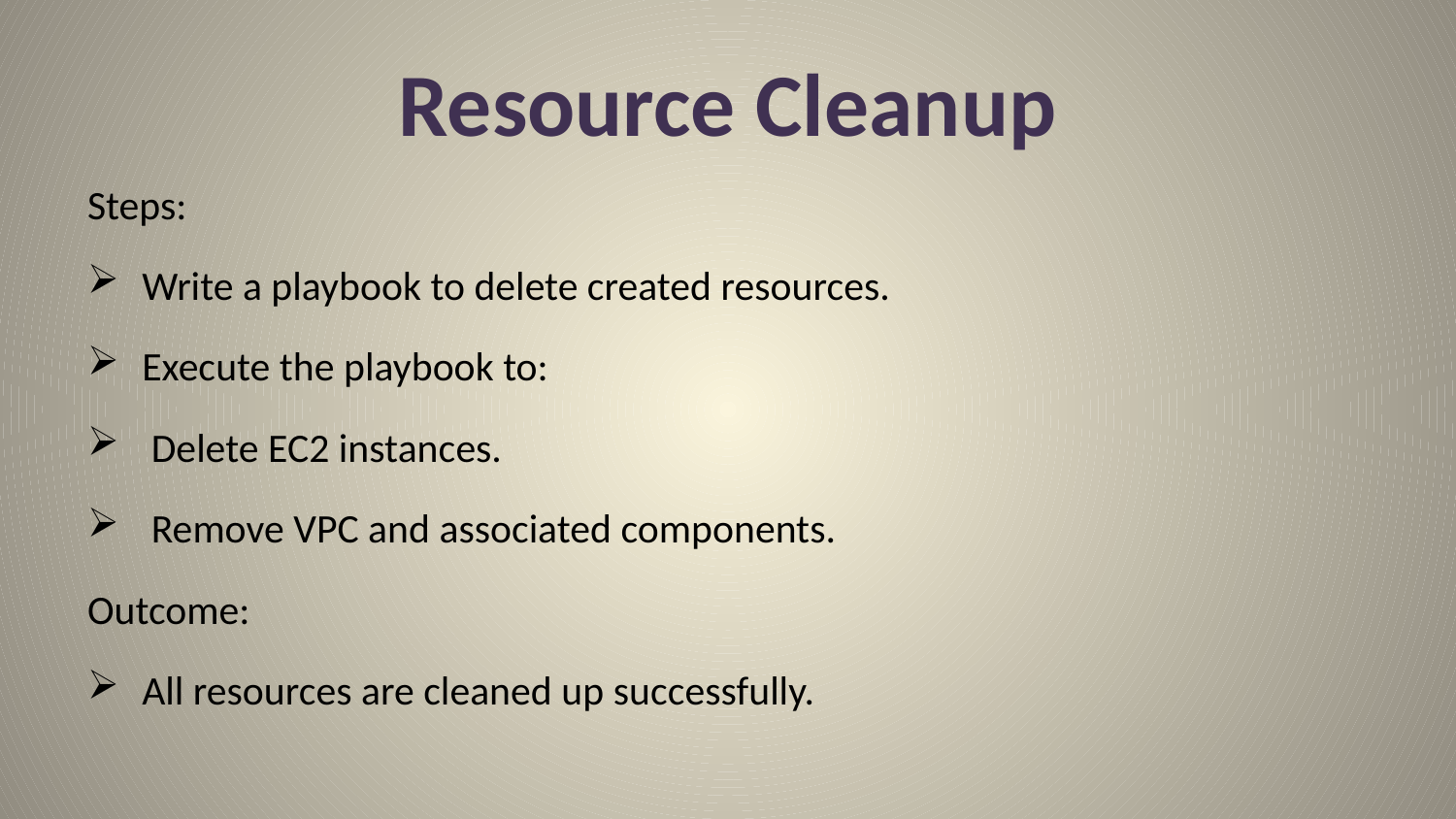

# Resource Cleanup
Steps:
Write a playbook to delete created resources.
Execute the playbook to:
 Delete EC2 instances.
 Remove VPC and associated components.
Outcome:
All resources are cleaned up successfully.